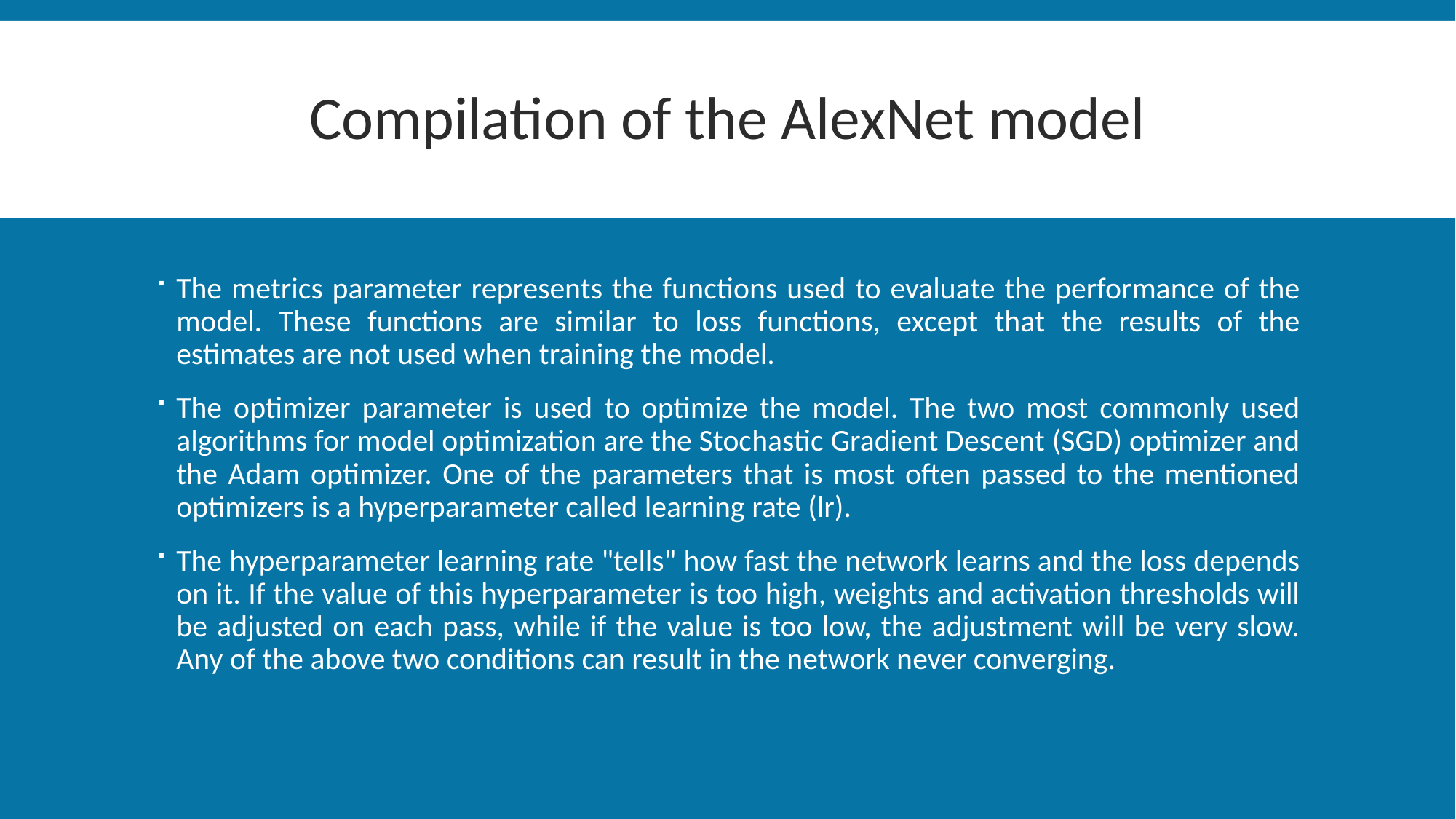

# Compilation of the AlexNet model
The metrics parameter represents the functions used to evaluate the performance of the model. These functions are similar to loss functions, except that the results of the estimates are not used when training the model.
The optimizer parameter is used to optimize the model. The two most commonly used algorithms for model optimization are the Stochastic Gradient Descent (SGD) optimizer and the Adam optimizer. One of the parameters that is most often passed to the mentioned optimizers is a hyperparameter called learning rate (lr).
The hyperparameter learning rate "tells" how fast the network learns and the loss depends on it. If the value of this hyperparameter is too high, weights and activation thresholds will be adjusted on each pass, while if the value is too low, the adjustment will be very slow. Any of the above two conditions can result in the network never converging.